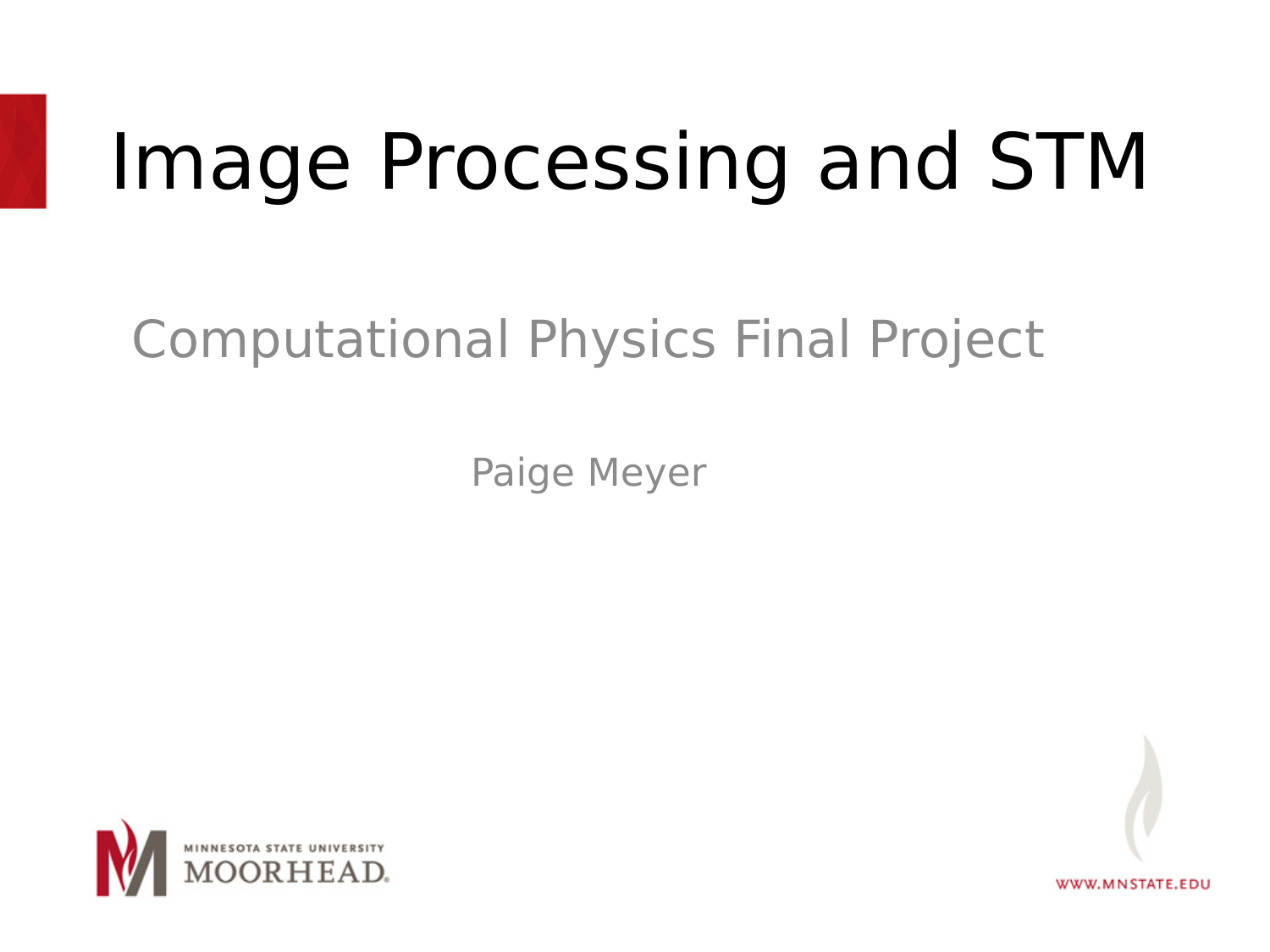

# Image Processing and STM
Computational Physics Final Project

Paige Meyer